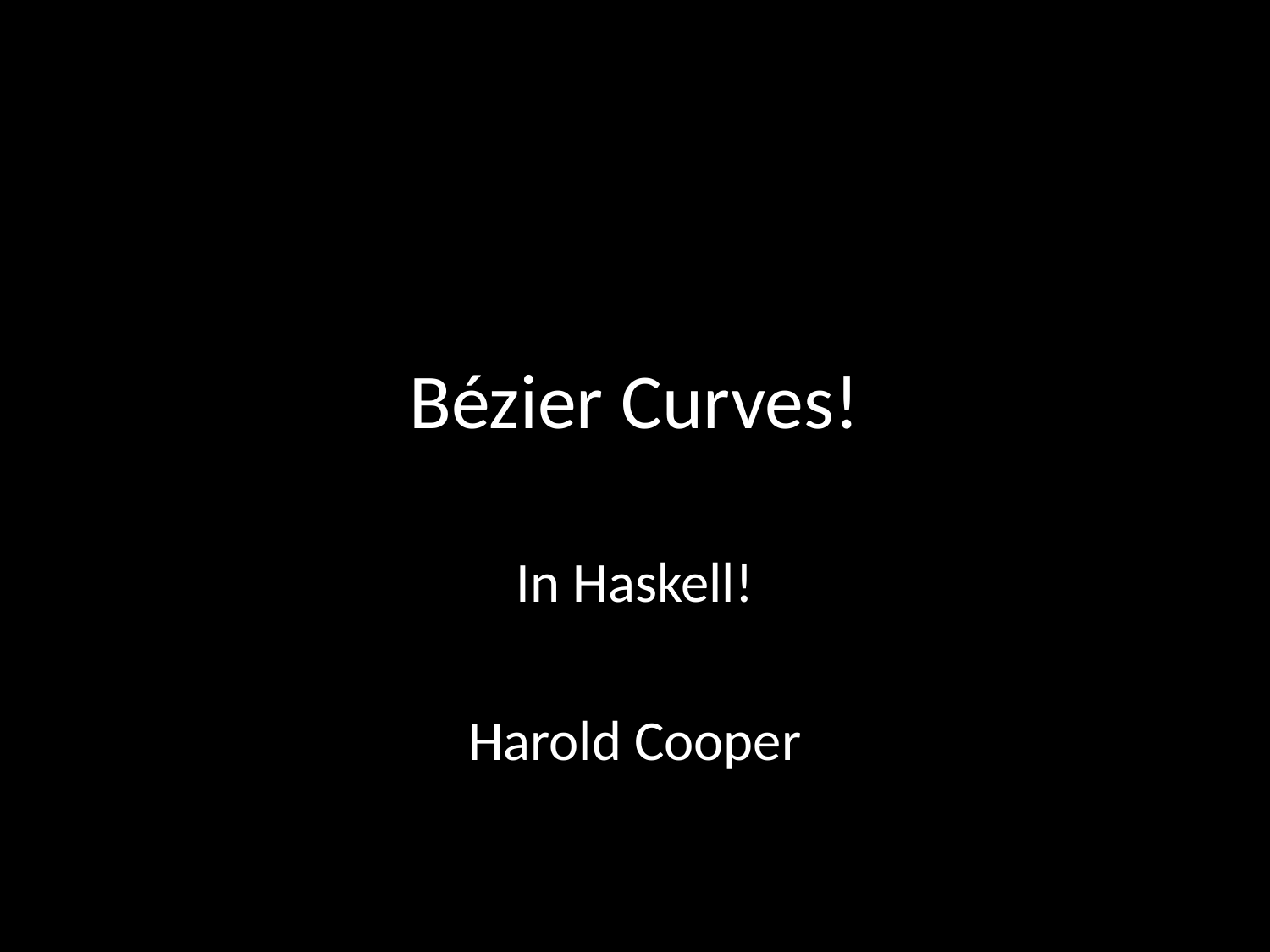

# Bézier Curves!
In Haskell!

Harold Cooper